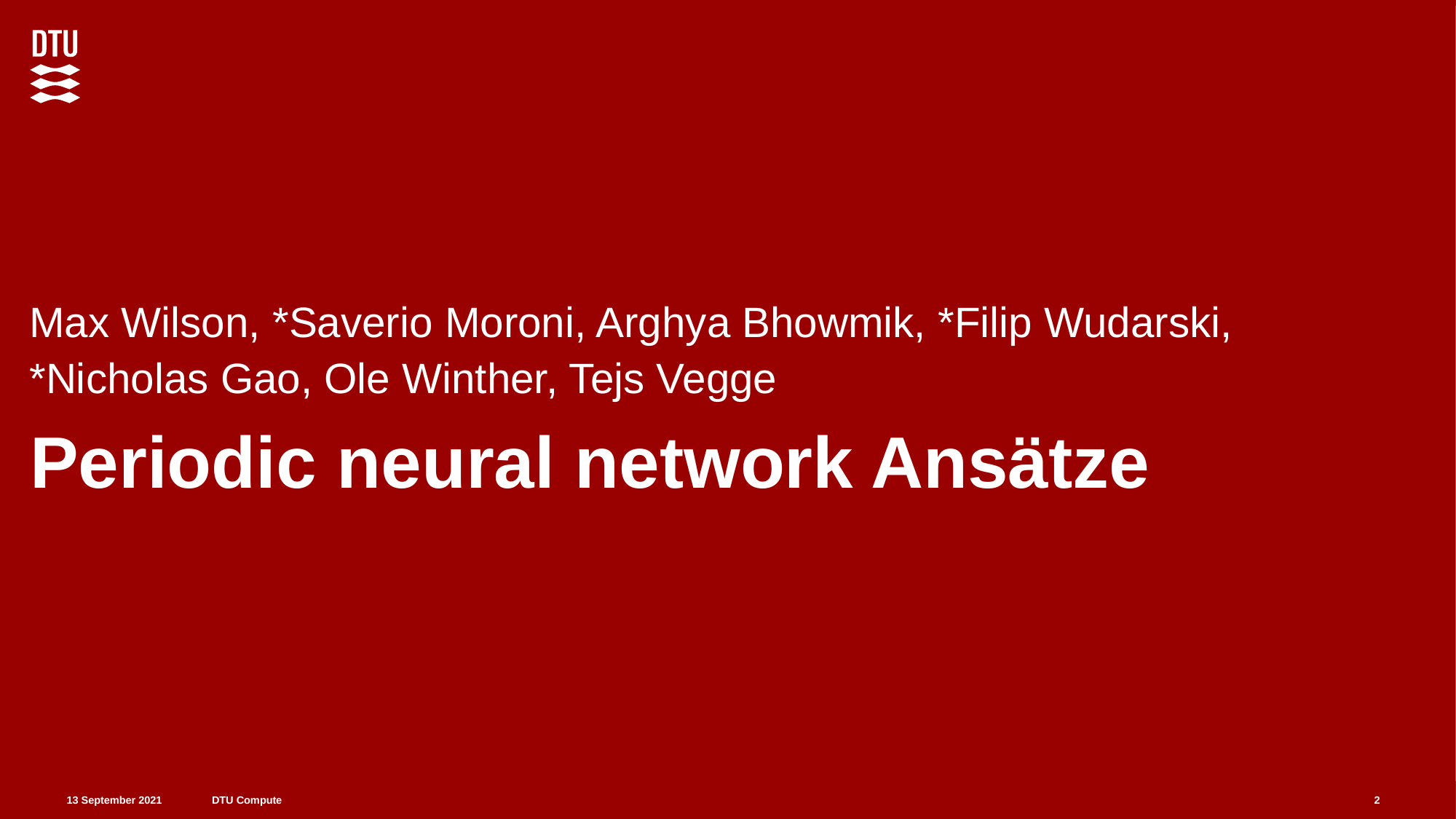

Max Wilson, *Saverio Moroni, Arghya Bhowmik, *Filip Wudarski, *Nicholas Gao, Ole Winther, Tejs Vegge
# Periodic neural network Ansätze
2